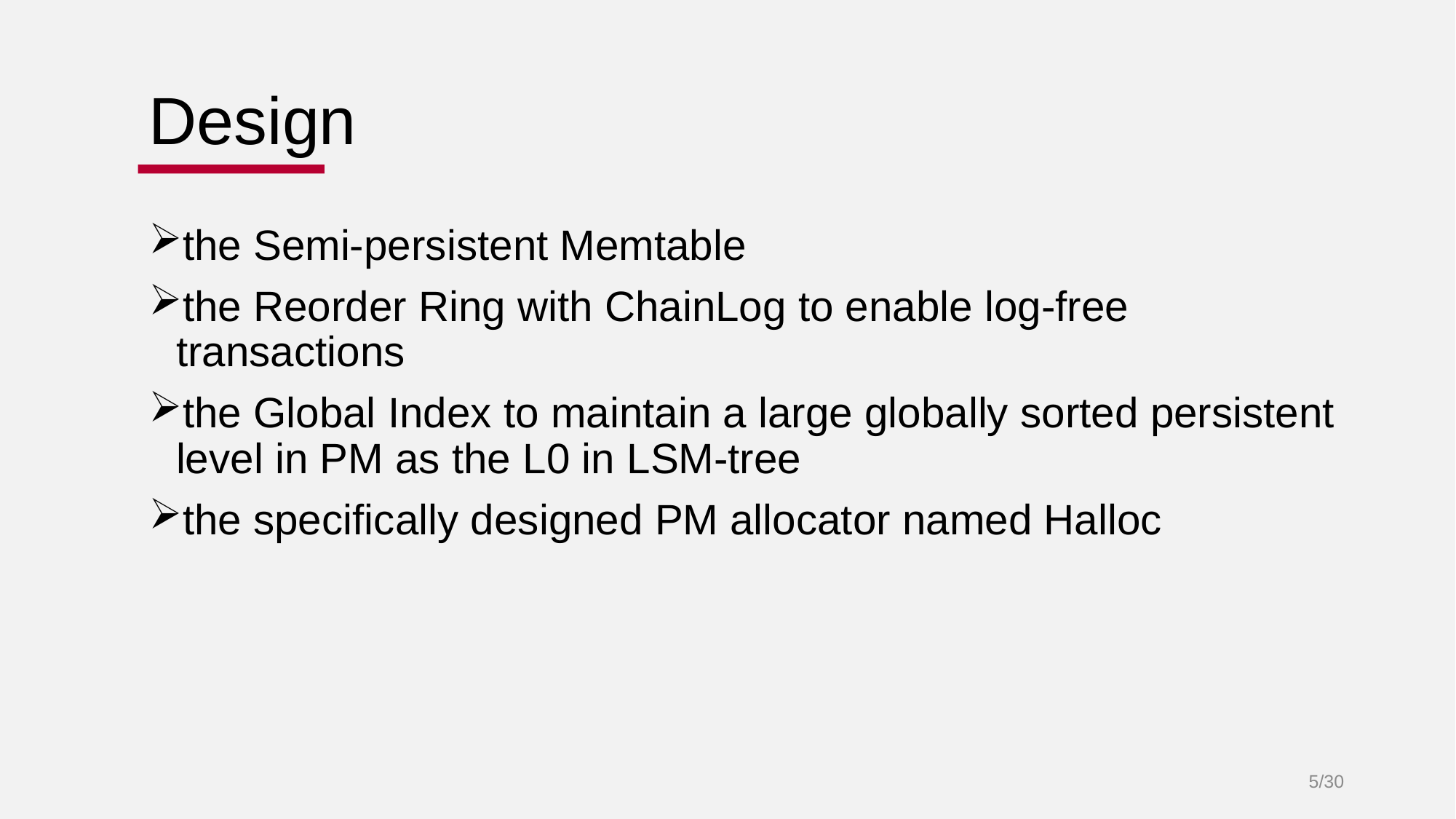

# Design
the Semi-persistent Memtable
the Reorder Ring with ChainLog to enable log-free transactions
the Global Index to maintain a large globally sorted persistent level in PM as the L0 in LSM-tree
the specifically designed PM allocator named Halloc
5/30